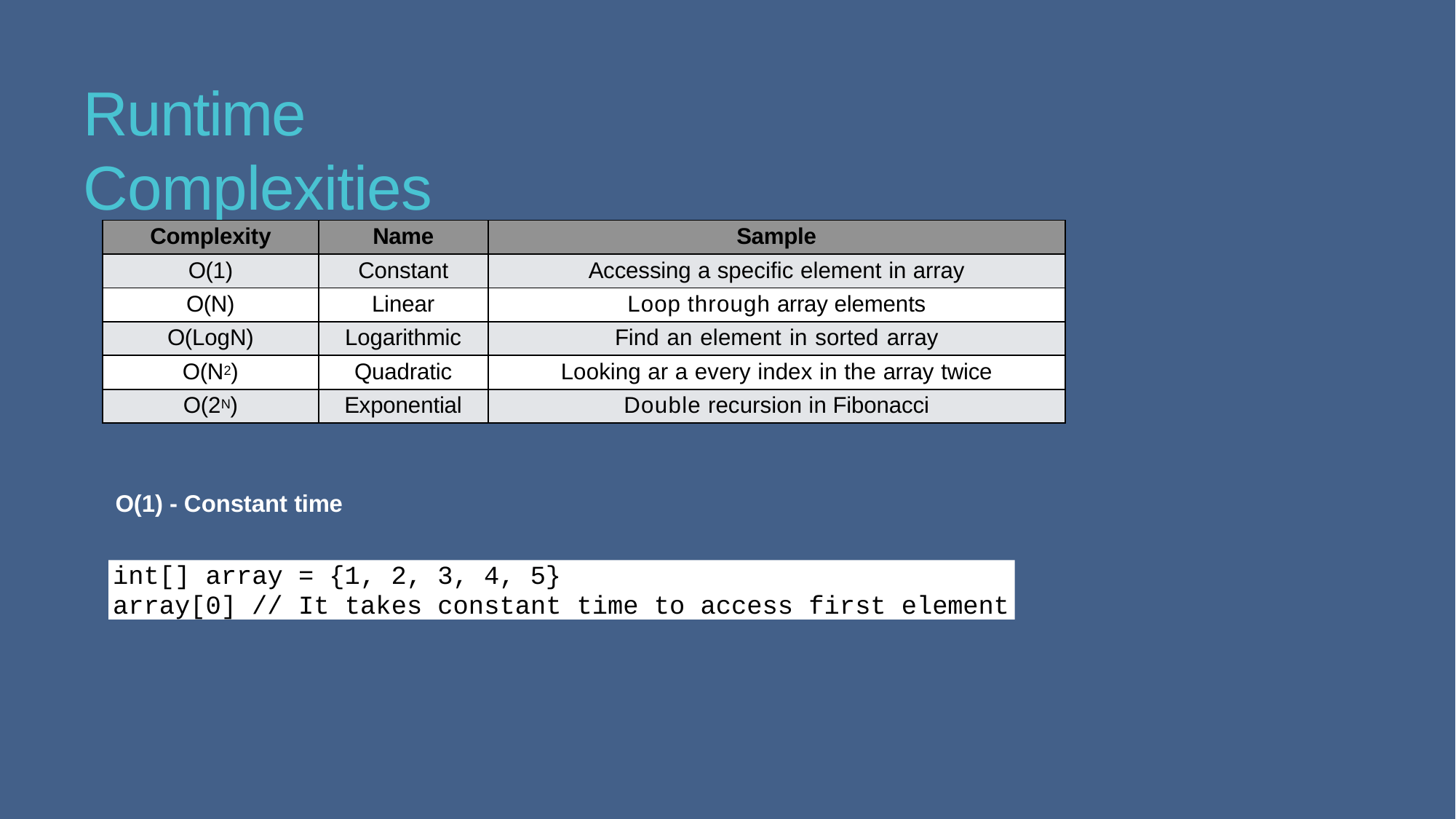

# Runtime Complexities
| Complexity | Name | Sample |
| --- | --- | --- |
| O(1) | Constant | Accessing a specific element in array |
| O(N) | Linear | Loop through array elements |
| O(LogN) | Logarithmic | Find an element in sorted array |
| O(N2) | Quadratic | Looking ar a every index in the array twice |
| O(2N) | Exponential | Double recursion in Fibonacci |
O(1) - Constant time
int[] array = {1, 2, 3, 4, 5}
array[0] // It takes constant time to access first element